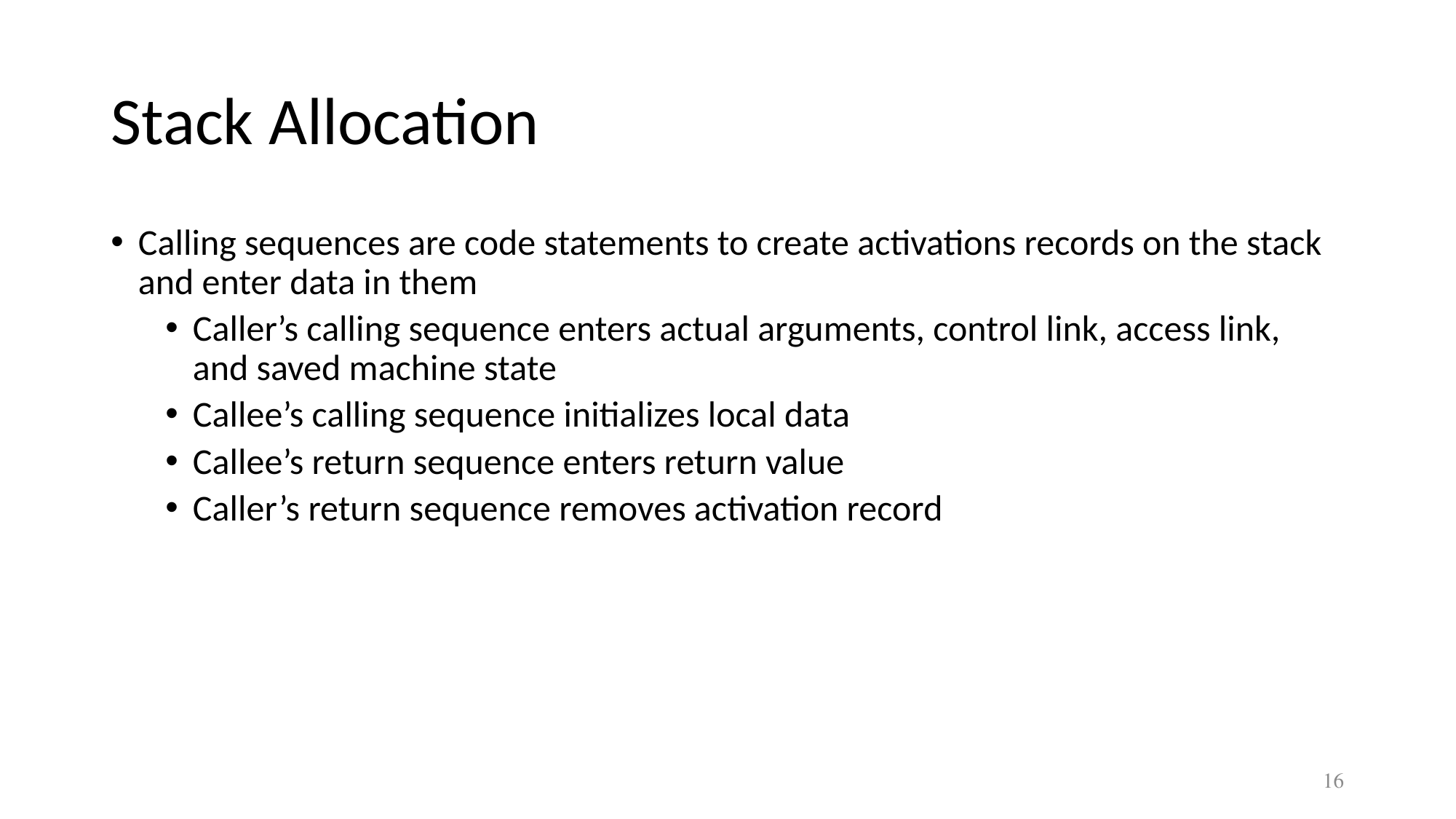

# Stack Allocation
Calling sequences are code statements to create activations records on the stack and enter data in them
Caller’s calling sequence enters actual arguments, control link, access link, and saved machine state
Callee’s calling sequence initializes local data
Callee’s return sequence enters return value
Caller’s return sequence removes activation record
16